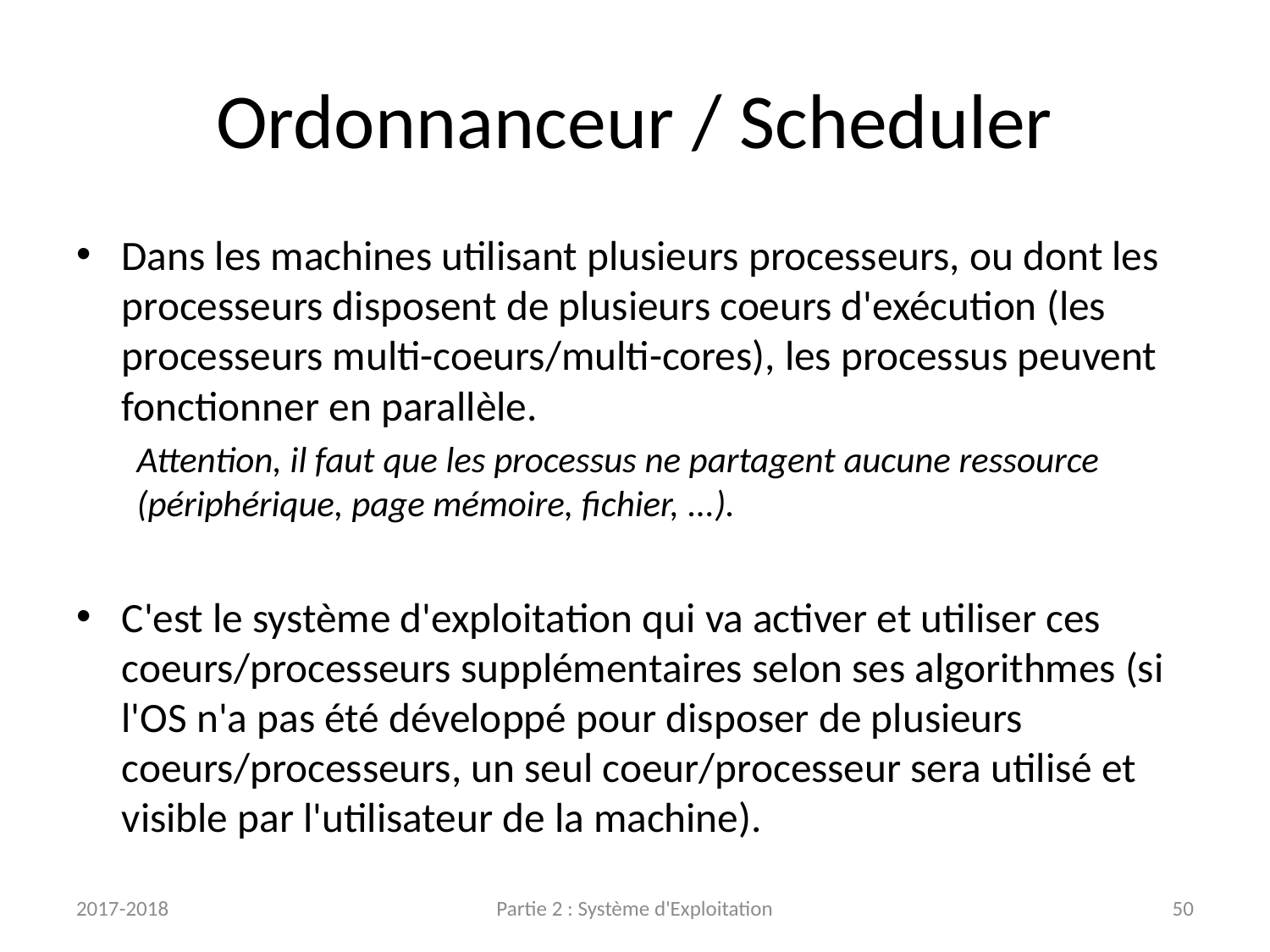

# Ordonnanceur / Scheduler
Dans les machines utilisant plusieurs processeurs, ou dont les processeurs disposent de plusieurs coeurs d'exécution (les processeurs multi-coeurs/multi-cores), les processus peuvent fonctionner en parallèle.
Attention, il faut que les processus ne partagent aucune ressource (périphérique, page mémoire, fichier, ...).

C'est le système d'exploitation qui va activer et utiliser ces coeurs/processeurs supplémentaires selon ses algorithmes (si l'OS n'a pas été développé pour disposer de plusieurs coeurs/processeurs, un seul coeur/processeur sera utilisé et visible par l'utilisateur de la machine).
2017-2018
Partie 2 : Système d'Exploitation
50